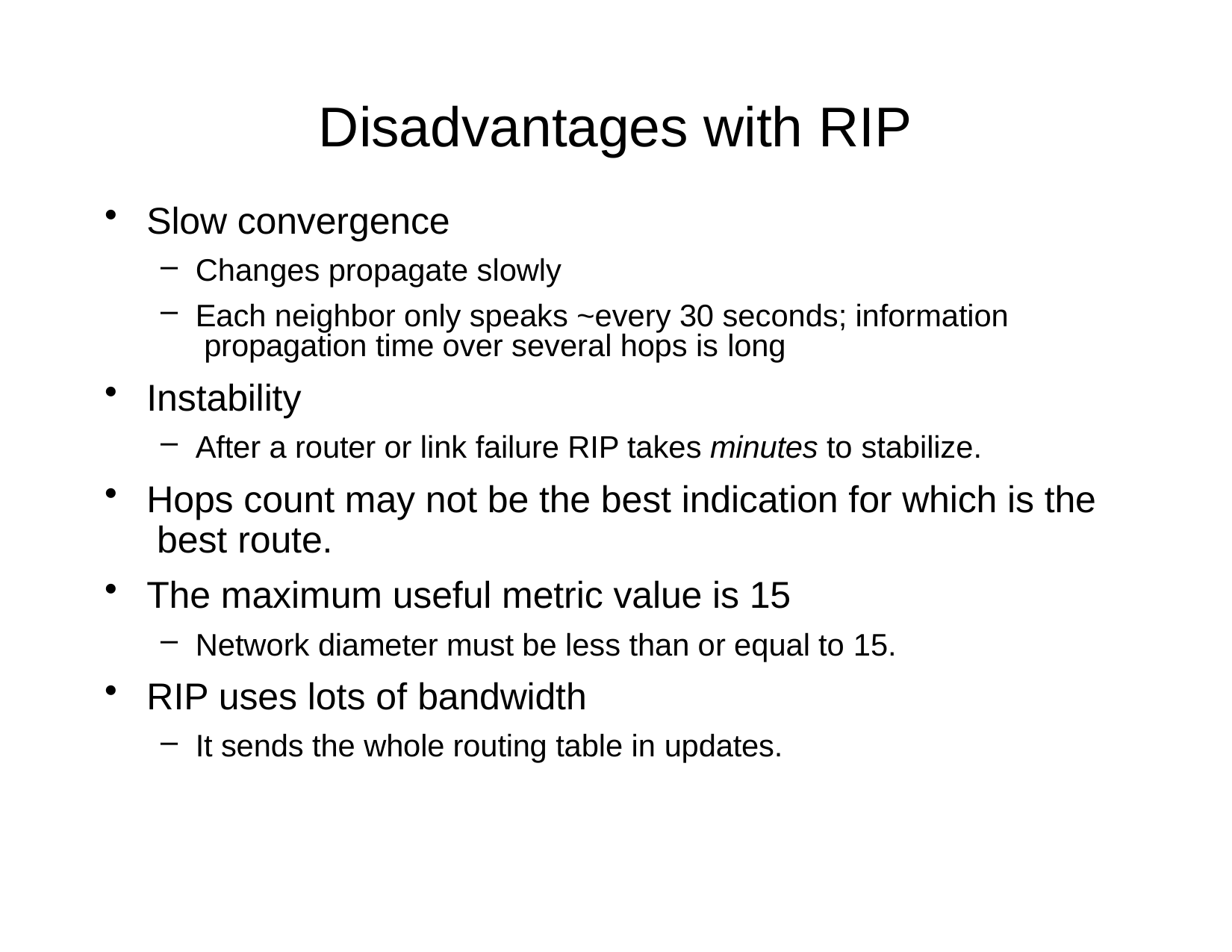

# Disadvantages with RIP
Slow convergence
Changes propagate slowly
Each neighbor only speaks ~every 30 seconds; information  propagation time over several hops is long
Instability
After a router or link failure RIP takes minutes to stabilize.
Hops count may not be the best indication for which is the  best route.
The maximum useful metric value is 15
Network diameter must be less than or equal to 15.
RIP uses lots of bandwidth
It sends the whole routing table in updates.